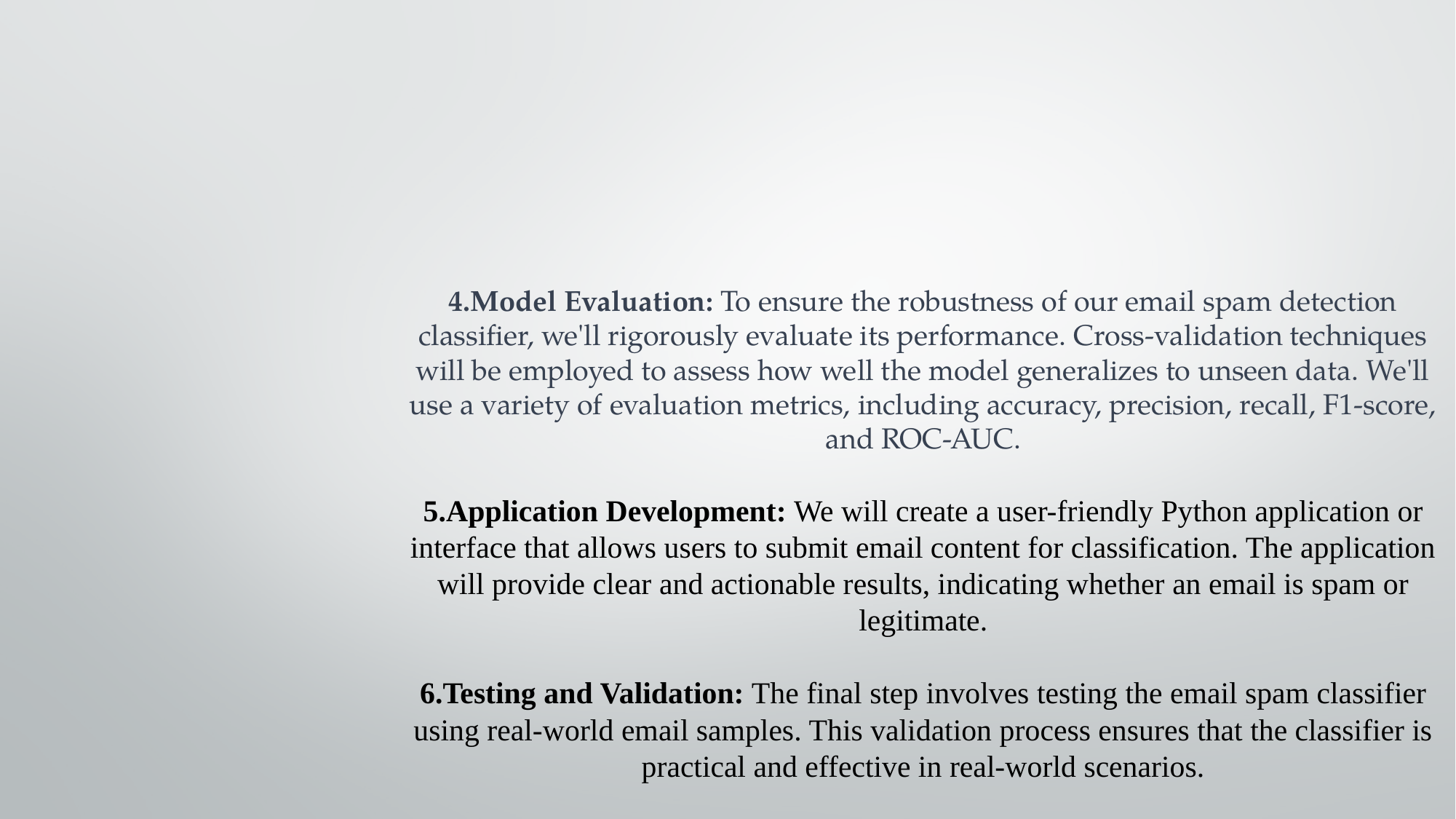

4.Model Evaluation: To ensure the robustness of our email spam detection classifier, we'll rigorously evaluate its performance. Cross-validation techniques will be employed to assess how well the model generalizes to unseen data. We'll use a variety of evaluation metrics, including accuracy, precision, recall, F1-score, and ROC-AUC.

5.Application Development: We will create a user-friendly Python application or interface that allows users to submit email content for classification. The application will provide clear and actionable results, indicating whether an email is spam or legitimate.
6.Testing and Validation: The final step involves testing the email spam classifier using real-world email samples. This validation process ensures that the classifier is practical and effective in real-world scenarios.